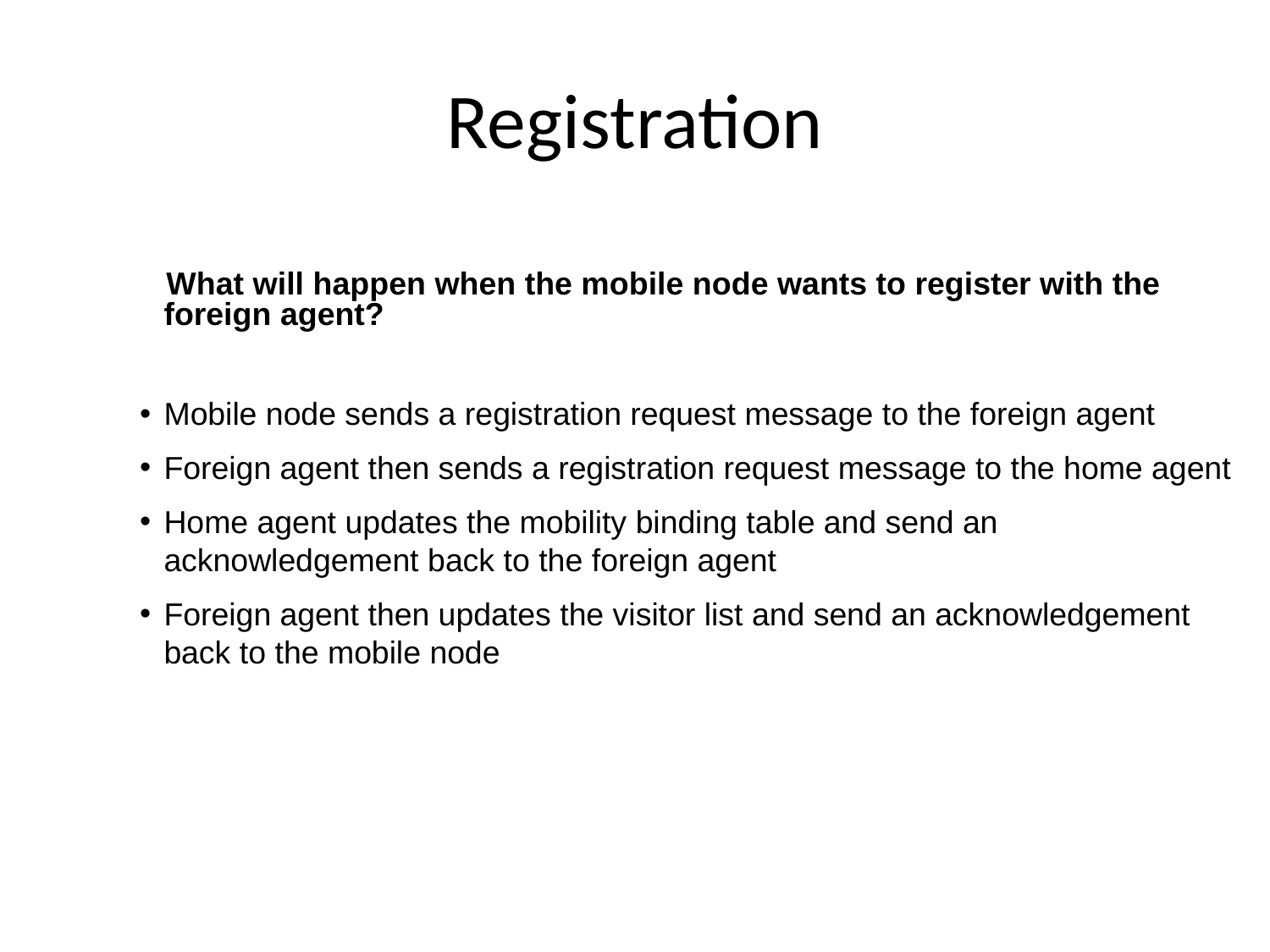

# Registration
   What will happen when the mobile node wants to register with the foreign agent?

Mobile node sends a registration request message to the foreign agent
Foreign agent then sends a registration request message to the home agent
Home agent updates the mobility binding table and send an    acknowledgement back to the foreign agent
Foreign agent then updates the visitor list and send an acknowledgement back to the mobile node